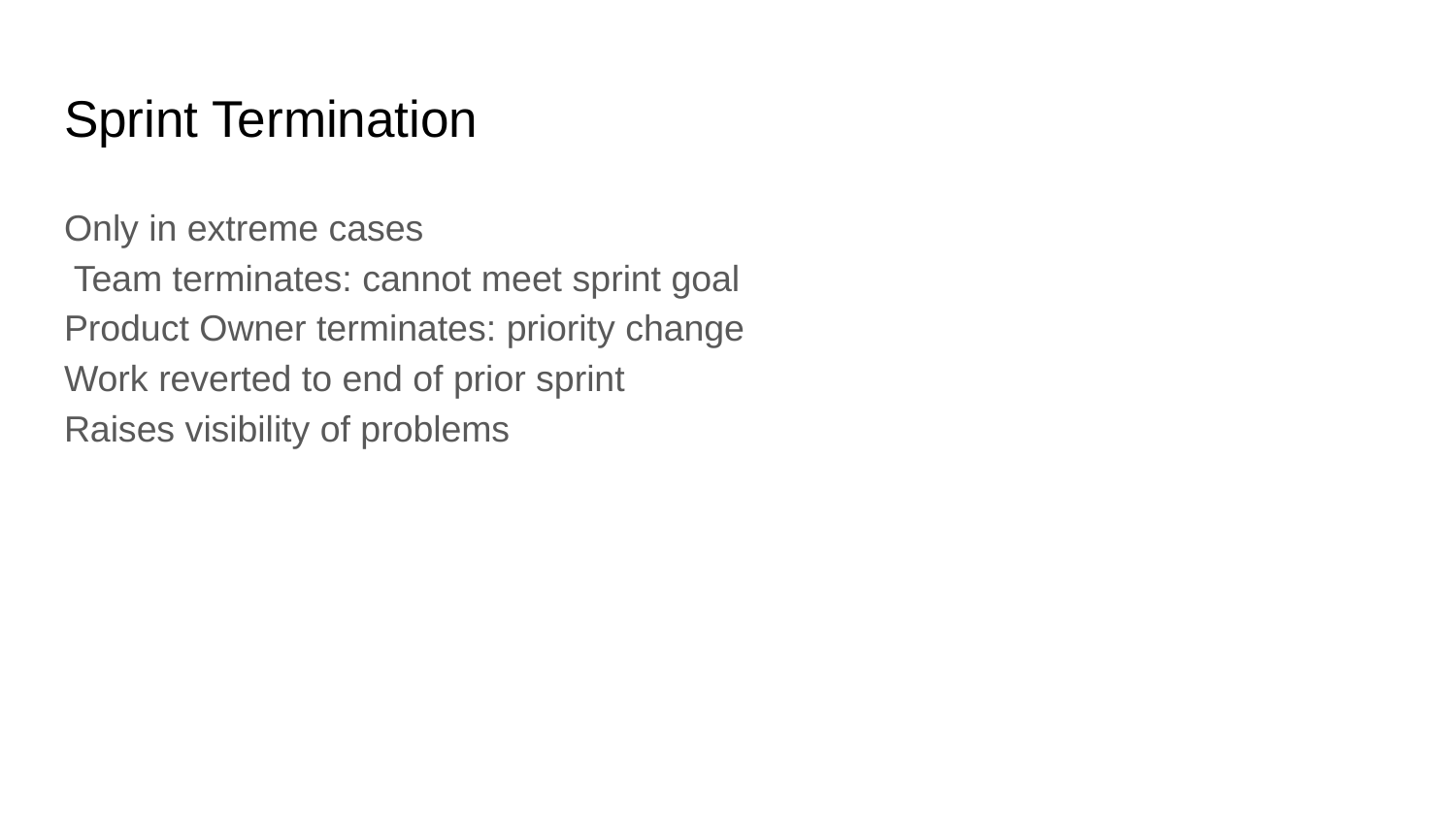

# Sprint Termination
Only in extreme cases
 Team terminates: cannot meet sprint goal
Product Owner terminates: priority change
Work reverted to end of prior sprint
Raises visibility of problems